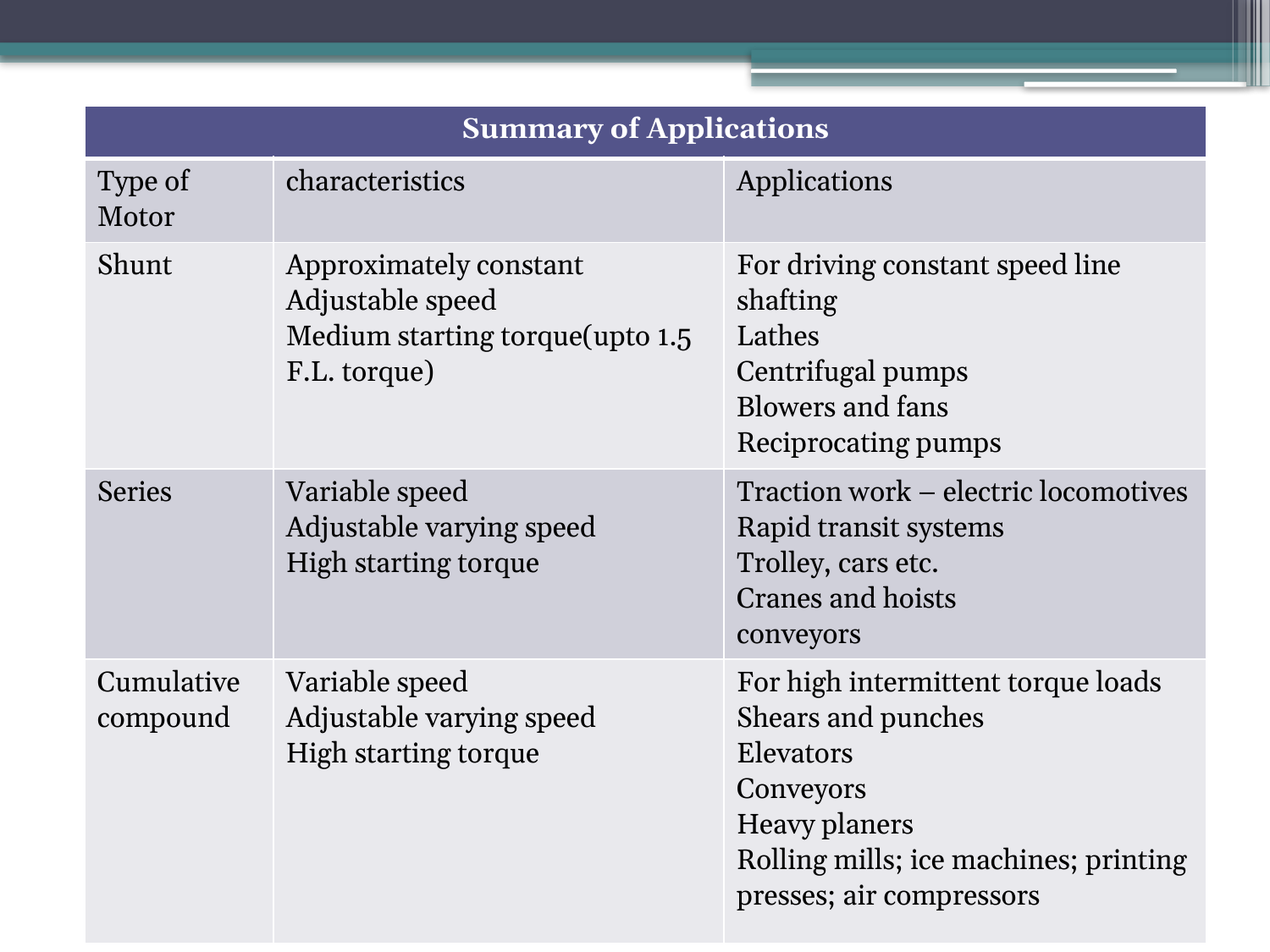

| Summary of Applications |  |  |
| --- | --- | --- |
| Type of Motor | characteristics | Applications |
| Shunt | Approximately constant Adjustable speed Medium starting torque(upto 1.5 F.L. torque) | For driving constant speed line shafting Lathes Centrifugal pumps Blowers and fans Reciprocating pumps |
| Series | Variable speed Adjustable varying speed High starting torque | Traction work – electric locomotives Rapid transit systems Trolley, cars etc. Cranes and hoists conveyors |
| Cumulative compound | Variable speed Adjustable varying speed High starting torque | For high intermittent torque loads Shears and punches Elevators Conveyors Heavy planers Rolling mills; ice machines; printing presses; air compressors |